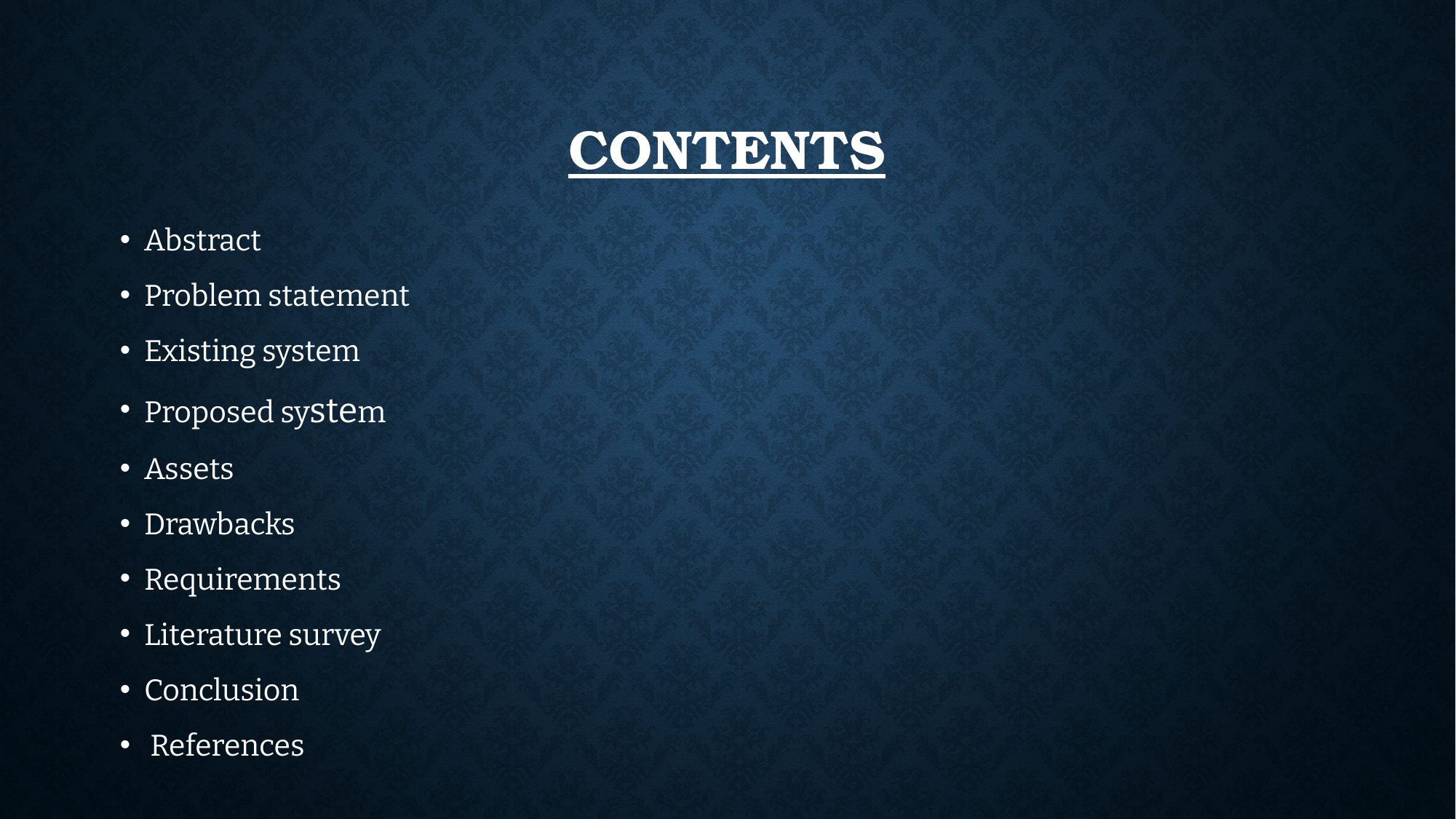

# CONTENTS
Abstract
Problem statement
Existing system
Proposed system
Assets
Drawbacks
Requirements
Literature survey
Conclusion
 References